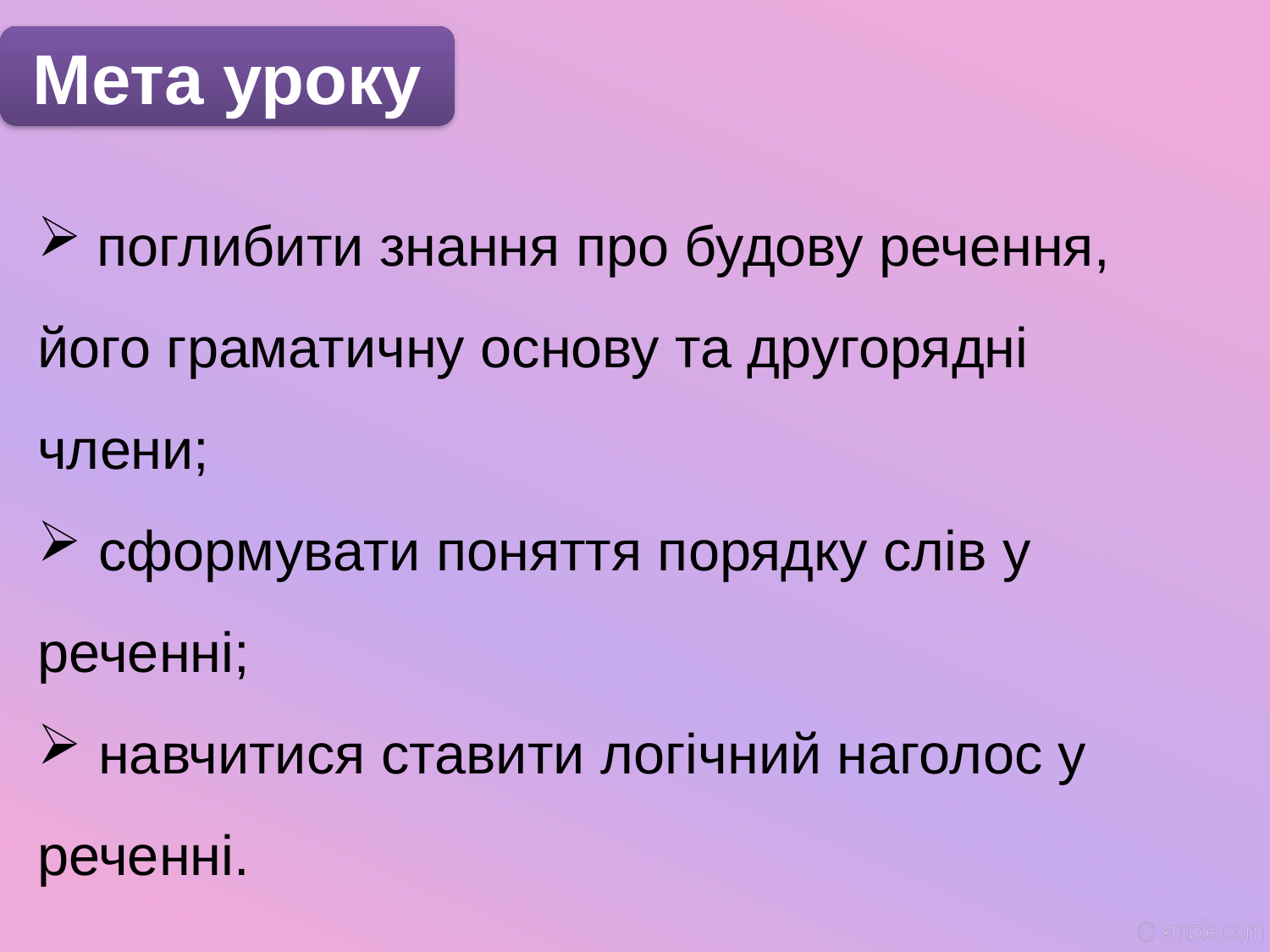

Мета уроку
 поглибити знання про будову речення, його граматичну основу та другорядні члени;
 сформувати поняття порядку слів у реченні;
 навчитися ставити логічний наголос у реченні.